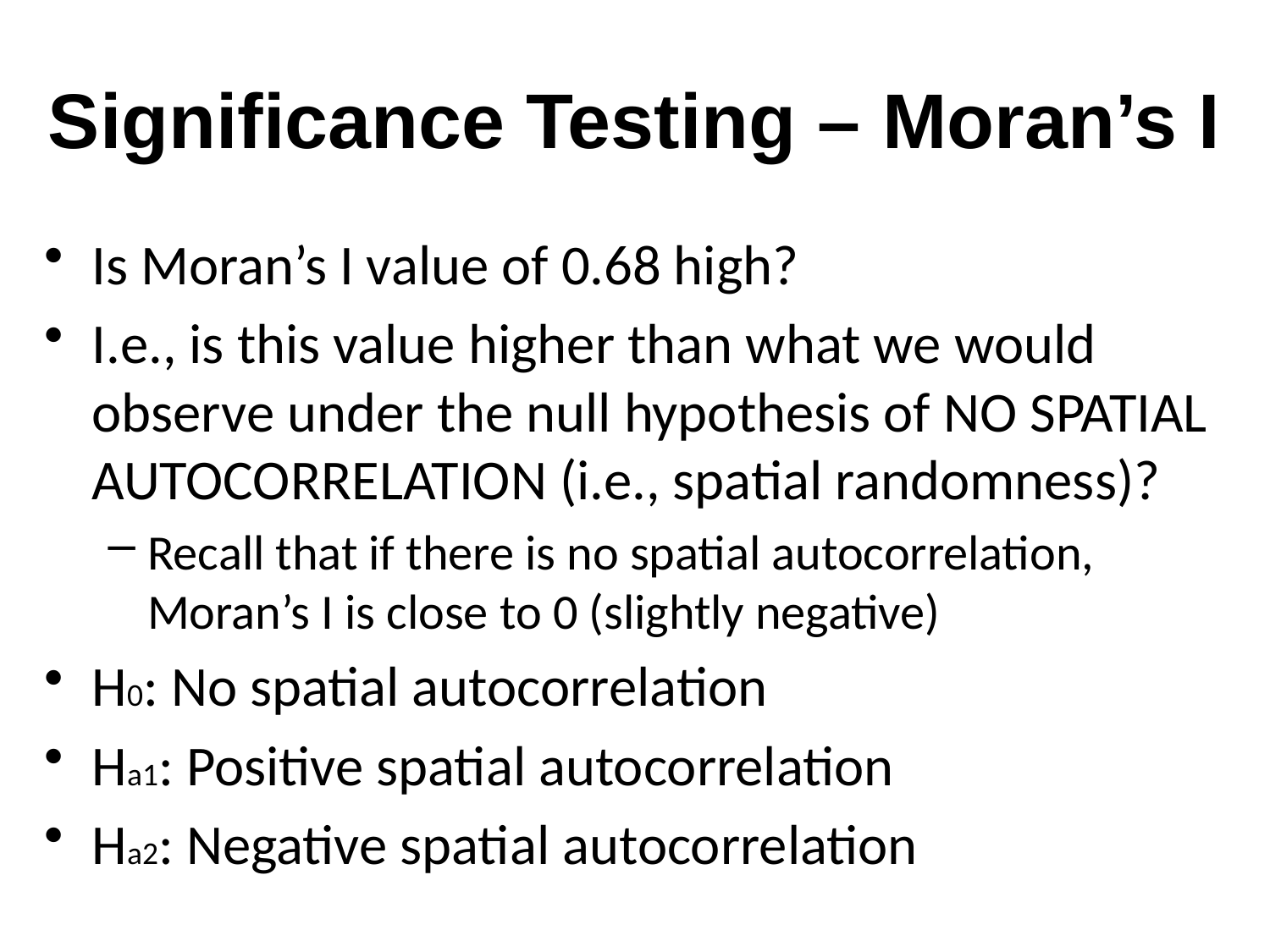

# Significance Testing – Moran’s I
Is Moran’s I value of 0.68 high?
I.e., is this value higher than what we would observe under the null hypothesis of NO SPATIAL AUTOCORRELATION (i.e., spatial randomness)?
Recall that if there is no spatial autocorrelation, Moran’s I is close to 0 (slightly negative)
H0: No spatial autocorrelation
Ha1: Positive spatial autocorrelation
Ha2: Negative spatial autocorrelation